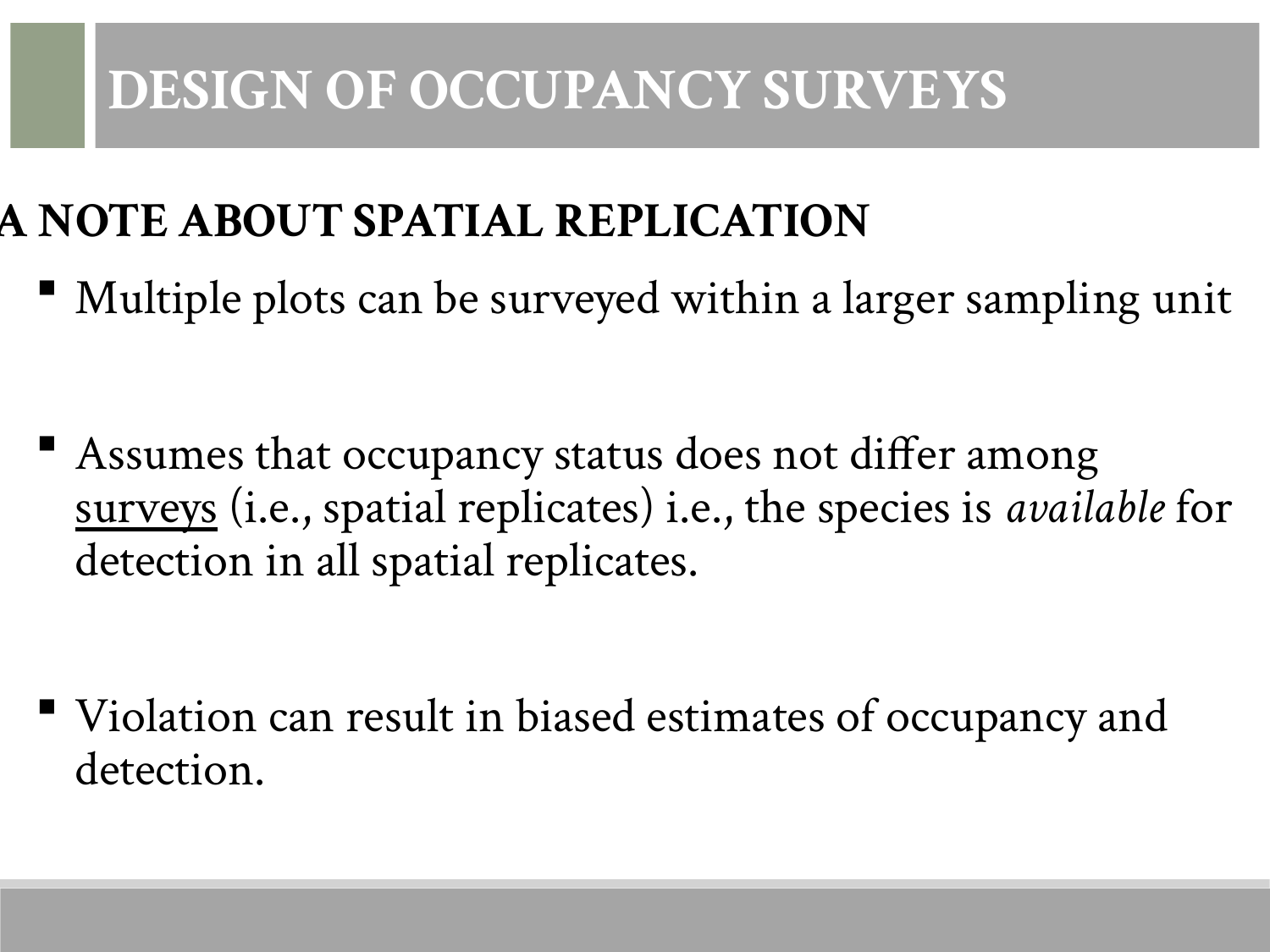

Design of Occupancy Surveys
A note about spatial replication
Multiple plots can be surveyed within a larger sampling unit

Assumes that occupancy status does not differ among surveys (i.e., spatial replicates) i.e., the species is available for detection in all spatial replicates.

Violation can result in biased estimates of occupancy and detection.